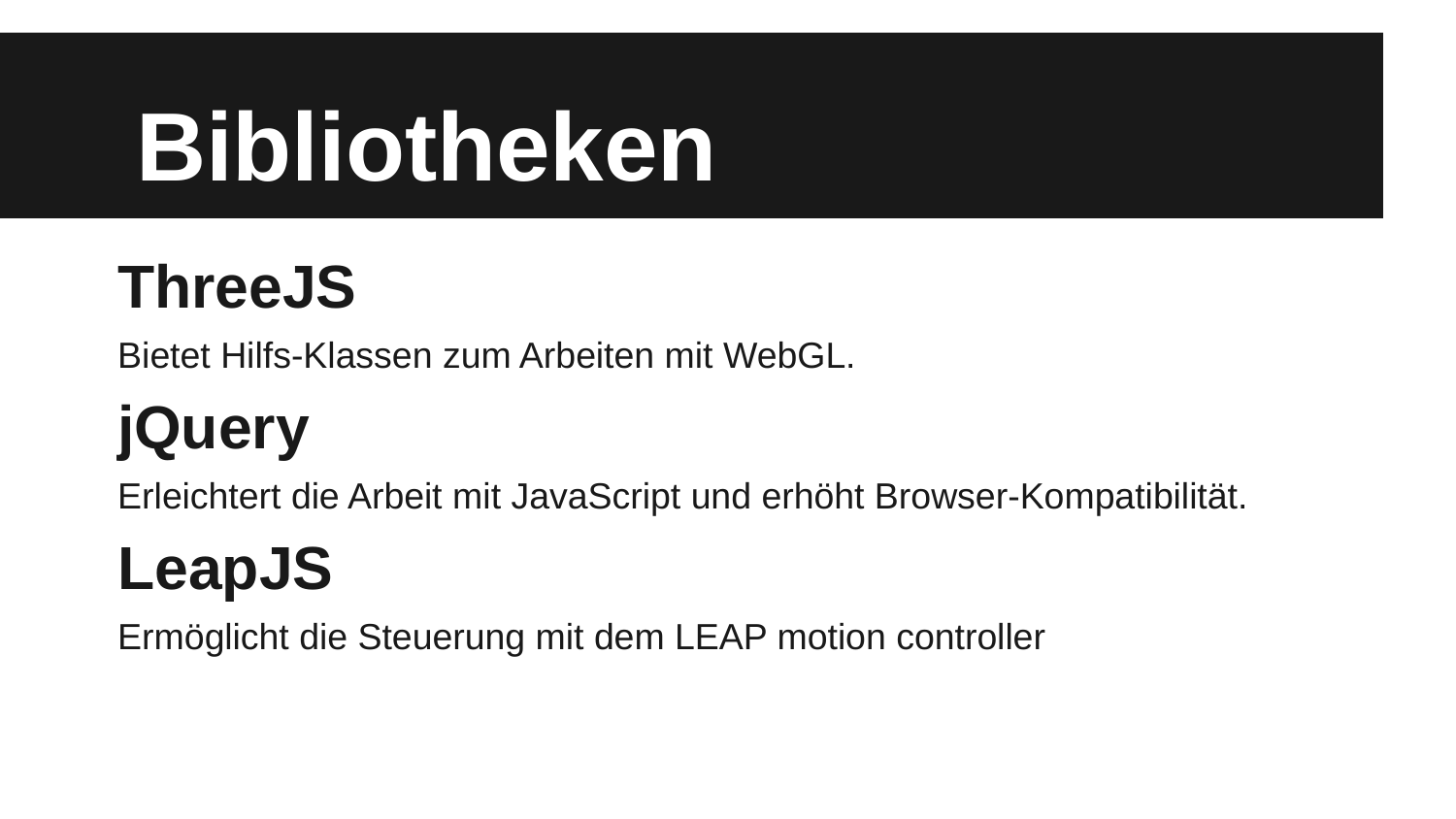

# Bibliotheken
ThreeJS
Bietet Hilfs-Klassen zum Arbeiten mit WebGL.
jQuery
Erleichtert die Arbeit mit JavaScript und erhöht Browser-Kompatibilität.
LeapJS
Ermöglicht die Steuerung mit dem LEAP motion controller